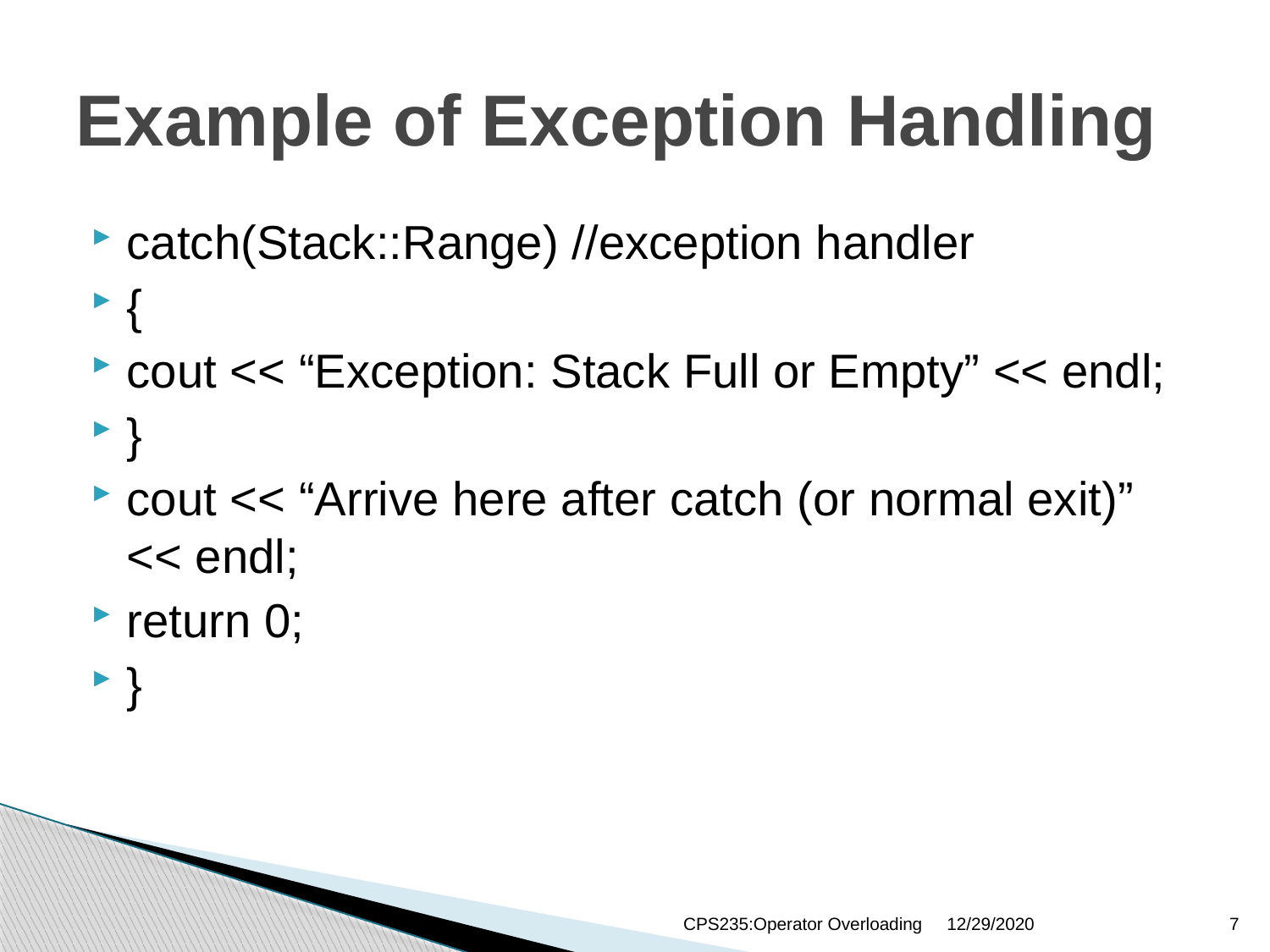

# Example of Exception Handling
catch(Stack::Range) //exception handler
{
cout << “Exception: Stack Full or Empty” << endl;
}
cout << “Arrive here after catch (or normal exit)” << endl;
return 0;
}
CPS235:Operator Overloading
12/29/2020
7